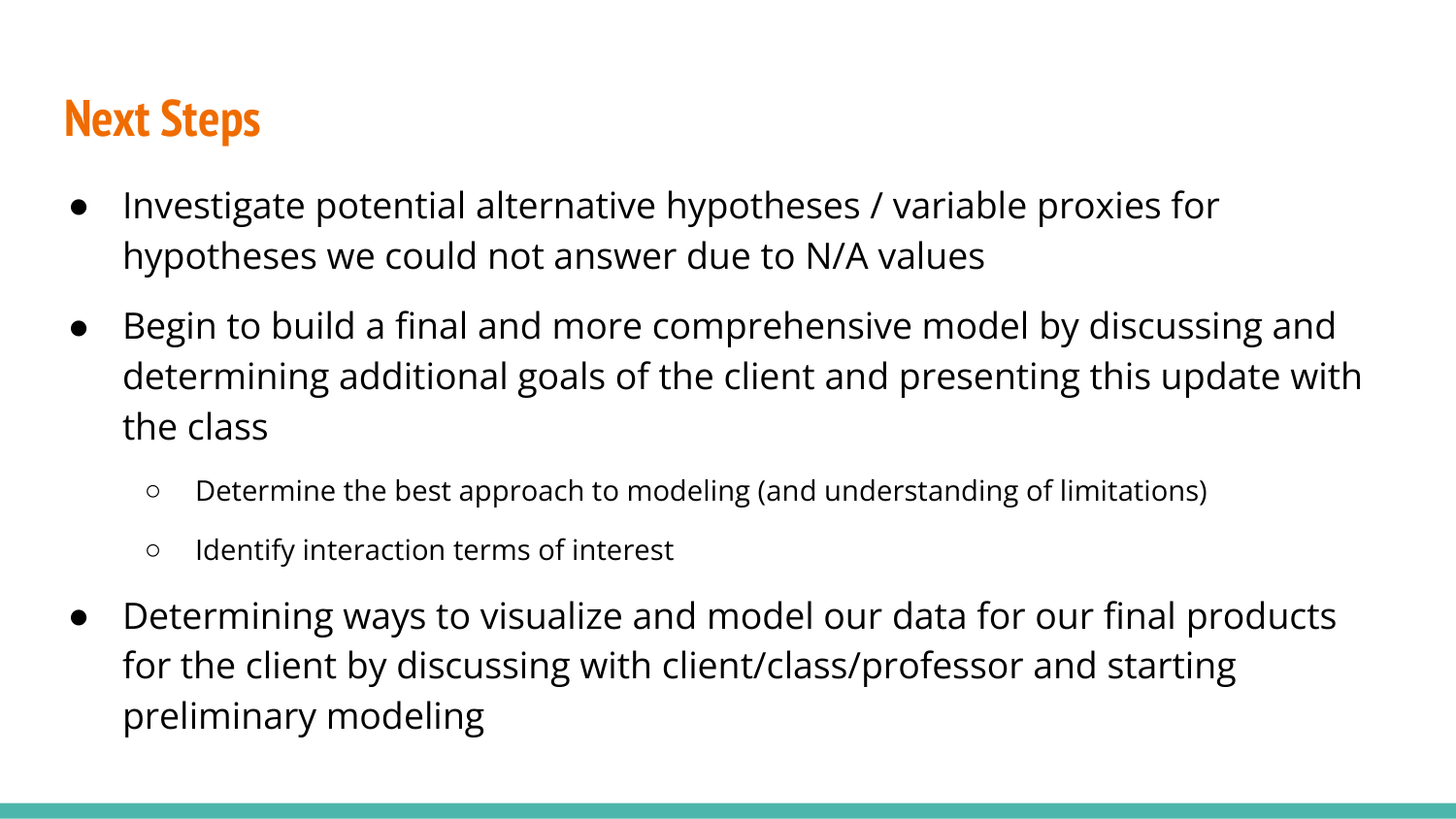

# Next Steps
Investigate potential alternative hypotheses / variable proxies for hypotheses we could not answer due to N/A values
Begin to build a final and more comprehensive model by discussing and determining additional goals of the client and presenting this update with the class
Determine the best approach to modeling (and understanding of limitations)
Identify interaction terms of interest
Determining ways to visualize and model our data for our final products for the client by discussing with client/class/professor and starting preliminary modeling